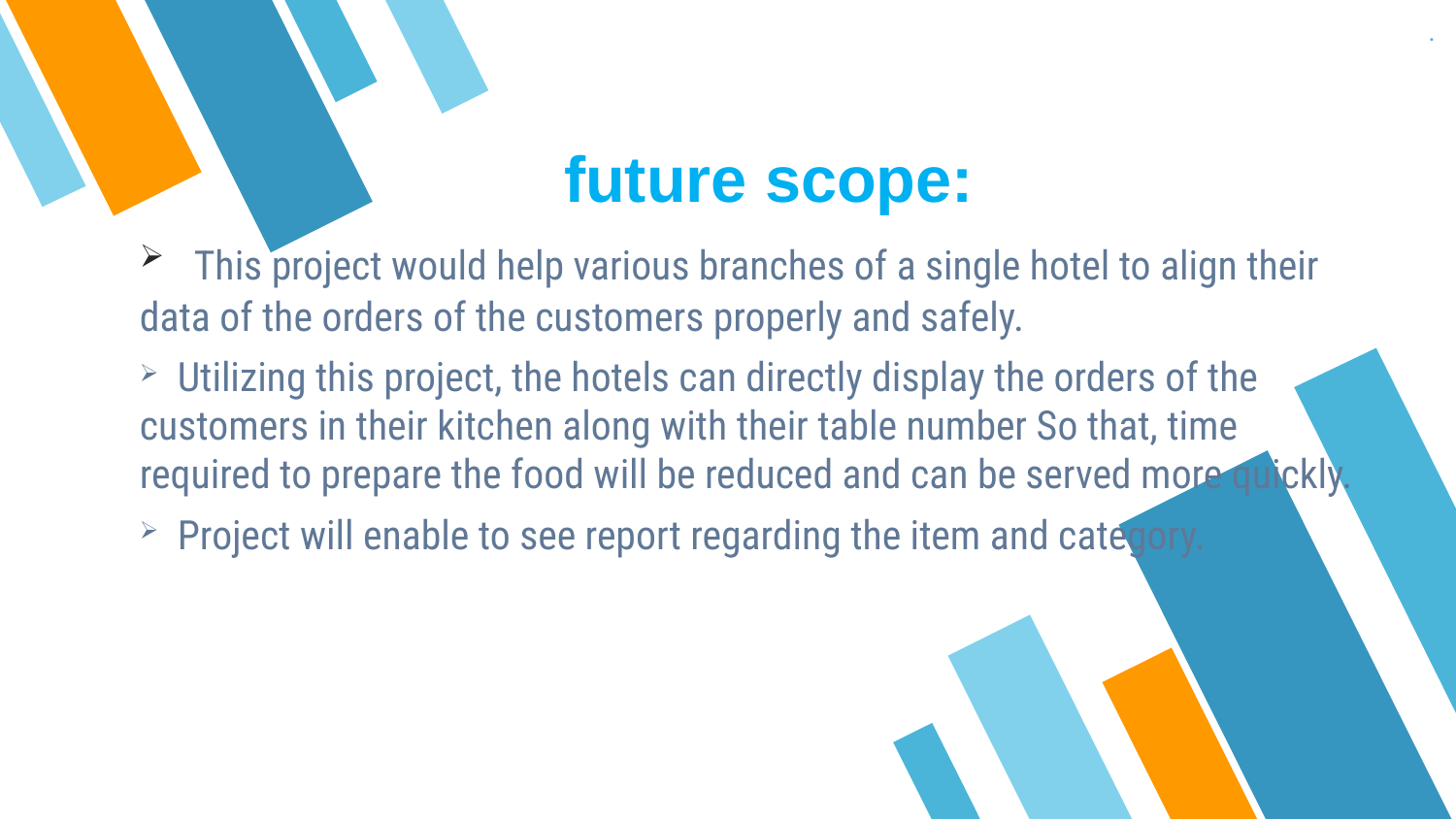

future scope:
  This project would help various branches of a single hotel to align their data of the orders of the customers properly and safely.
  Utilizing this project, the hotels can directly display the orders of the customers in their kitchen along with their table number So that, time required to prepare the food will be reduced and can be served more quickly.
  Project will enable to see report regarding the item and category.
.